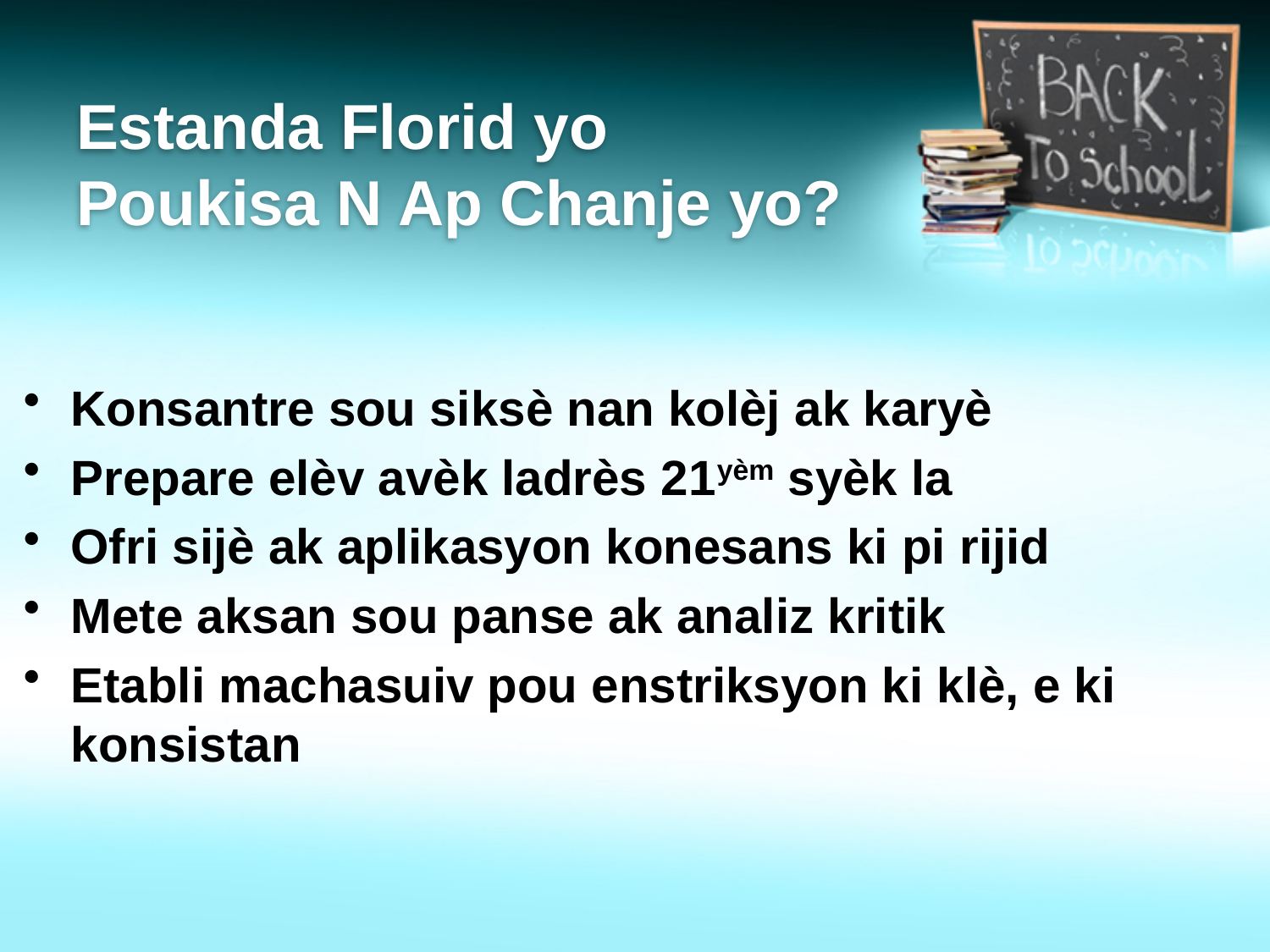

# Estanda Florid yo Poukisa N Ap Chanje yo?
Konsantre sou siksè nan kolèj ak karyè
Prepare elèv avèk ladrès 21yèm syèk la
Ofri sijè ak aplikasyon konesans ki pi rijid
Mete aksan sou panse ak analiz kritik
Etabli machasuiv pou enstriksyon ki klè, e ki konsistan